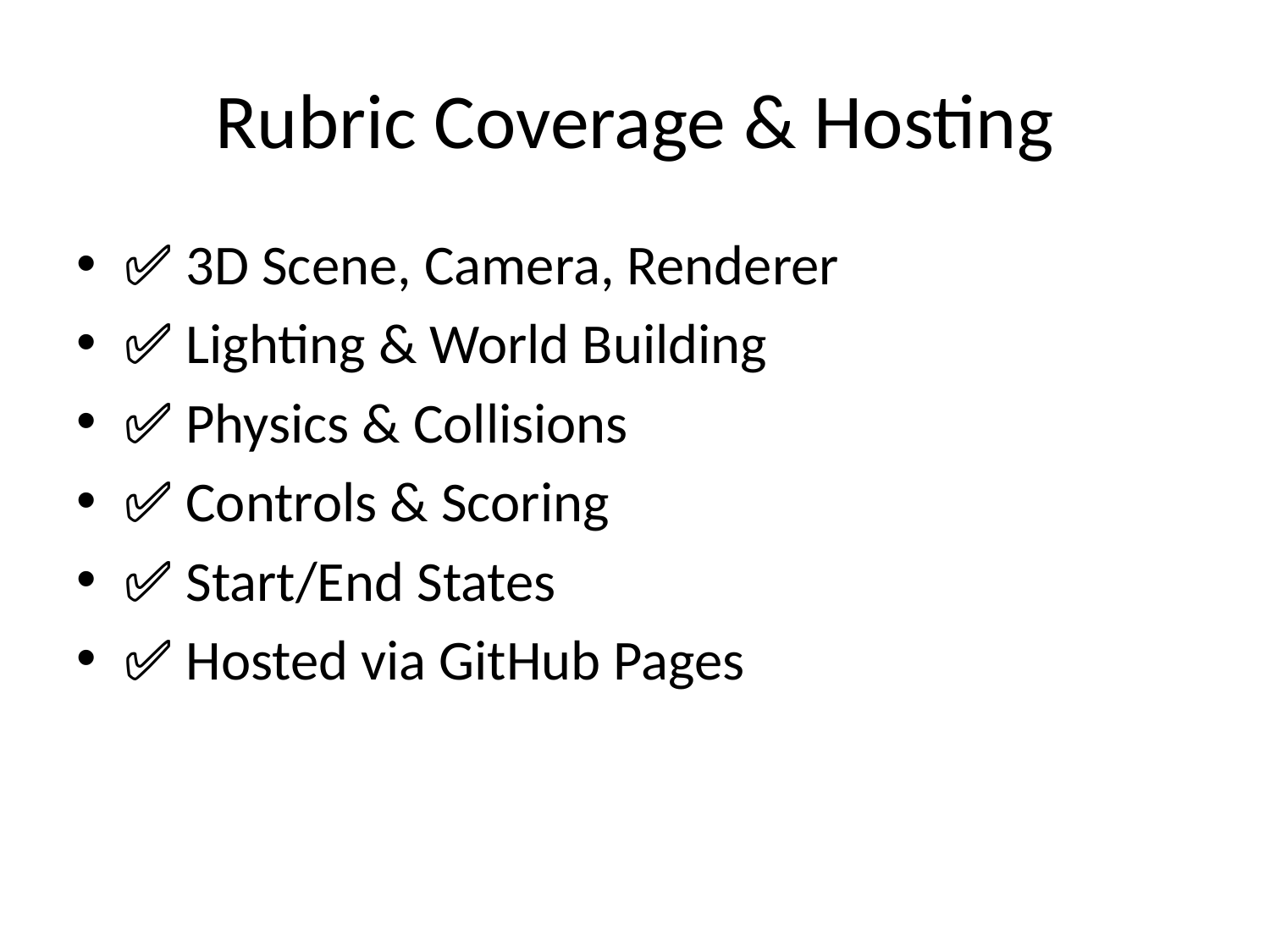

# Rubric Coverage & Hosting
✅ 3D Scene, Camera, Renderer
✅ Lighting & World Building
✅ Physics & Collisions
✅ Controls & Scoring
✅ Start/End States
✅ Hosted via GitHub Pages